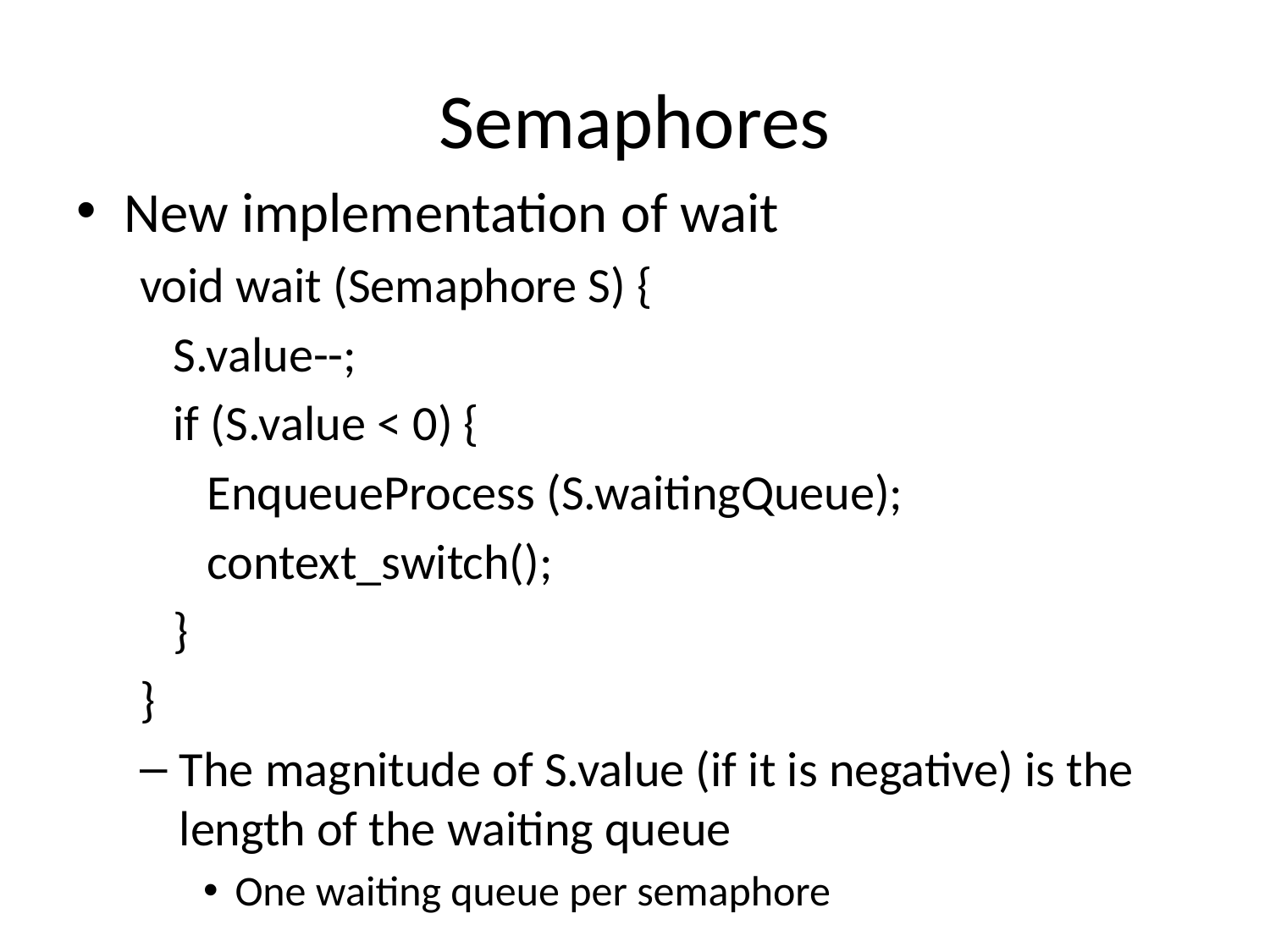

# Semaphores
New implementation of wait
void wait (Semaphore S) {
   S.value--;
   if (S.value < 0) {
      EnqueueProcess (S.waitingQueue);
      context_switch();
   }
}
The magnitude of S.value (if it is negative) is the length of the waiting queue
One waiting queue per semaphore